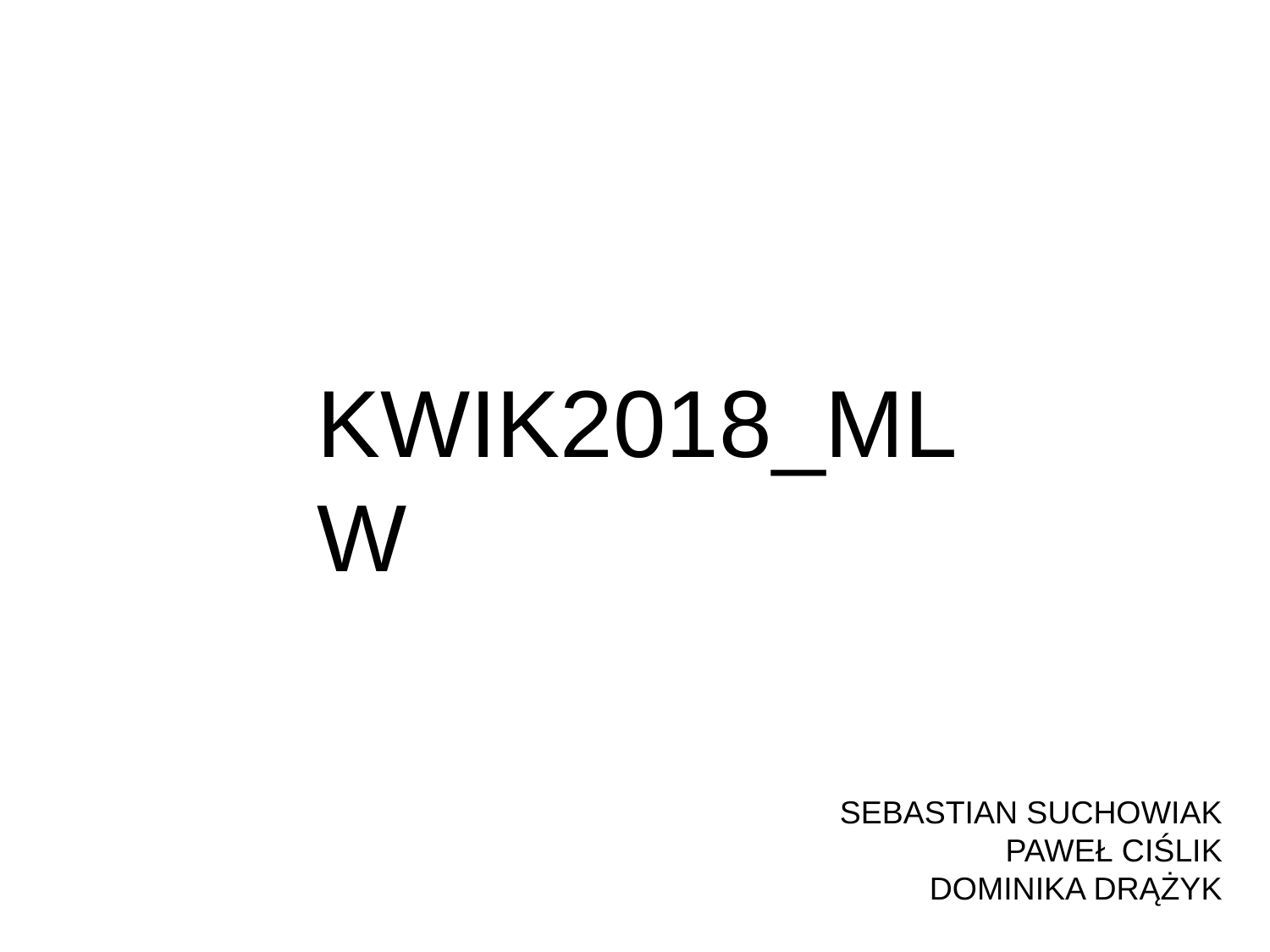

KWIK2018_MLW
SEBASTIAN SUCHOWIAK
PAWEŁ CIŚLIK
DOMINIKA DRĄŻYK